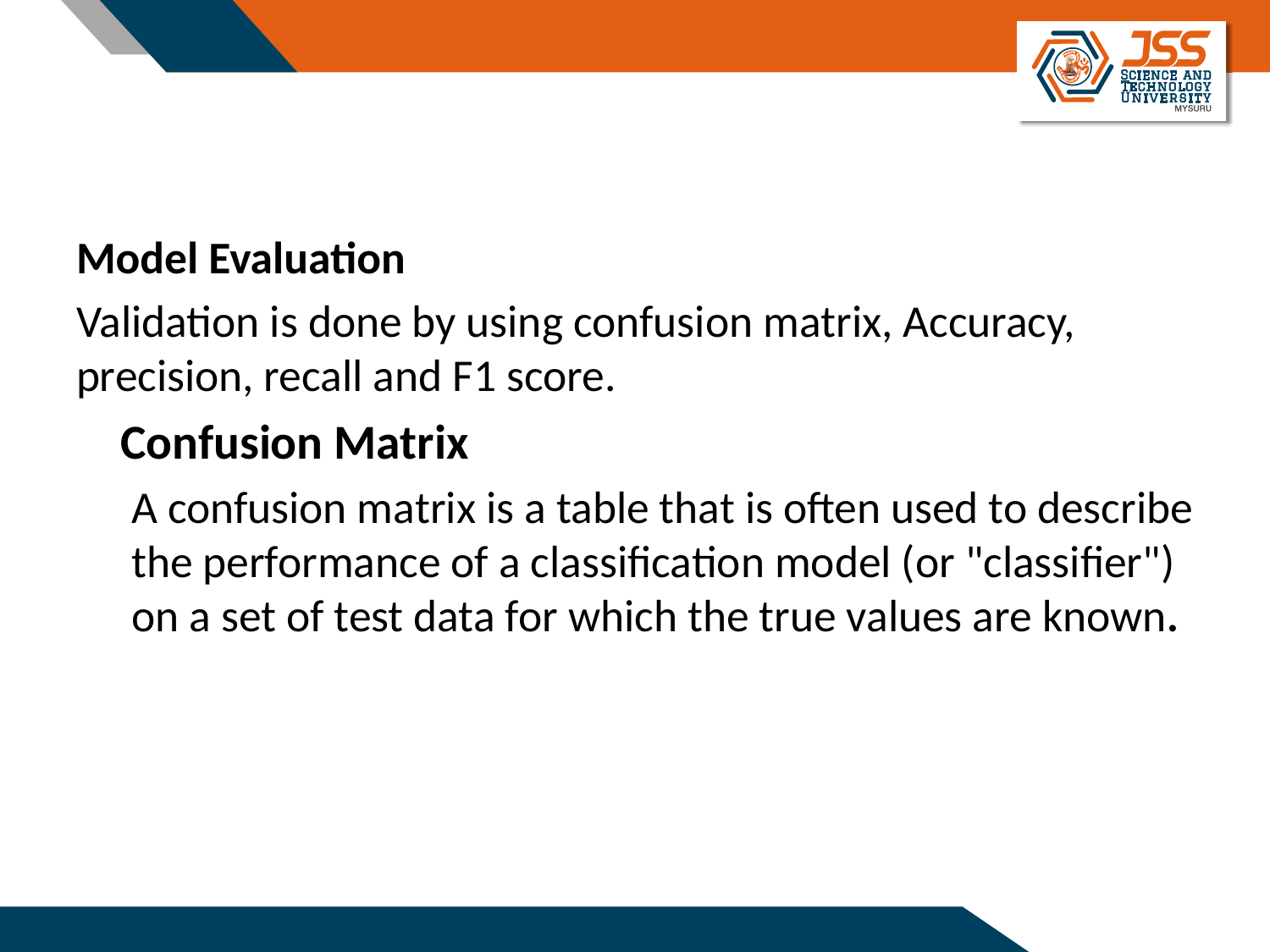

#
Model Evaluation
Validation is done by using confusion matrix, Accuracy, precision, recall and F1 score.
    Confusion Matrix
A confusion matrix is a table that is often used to describe the performance of a classification model (or "classifier") on a set of test data for which the true values are known.